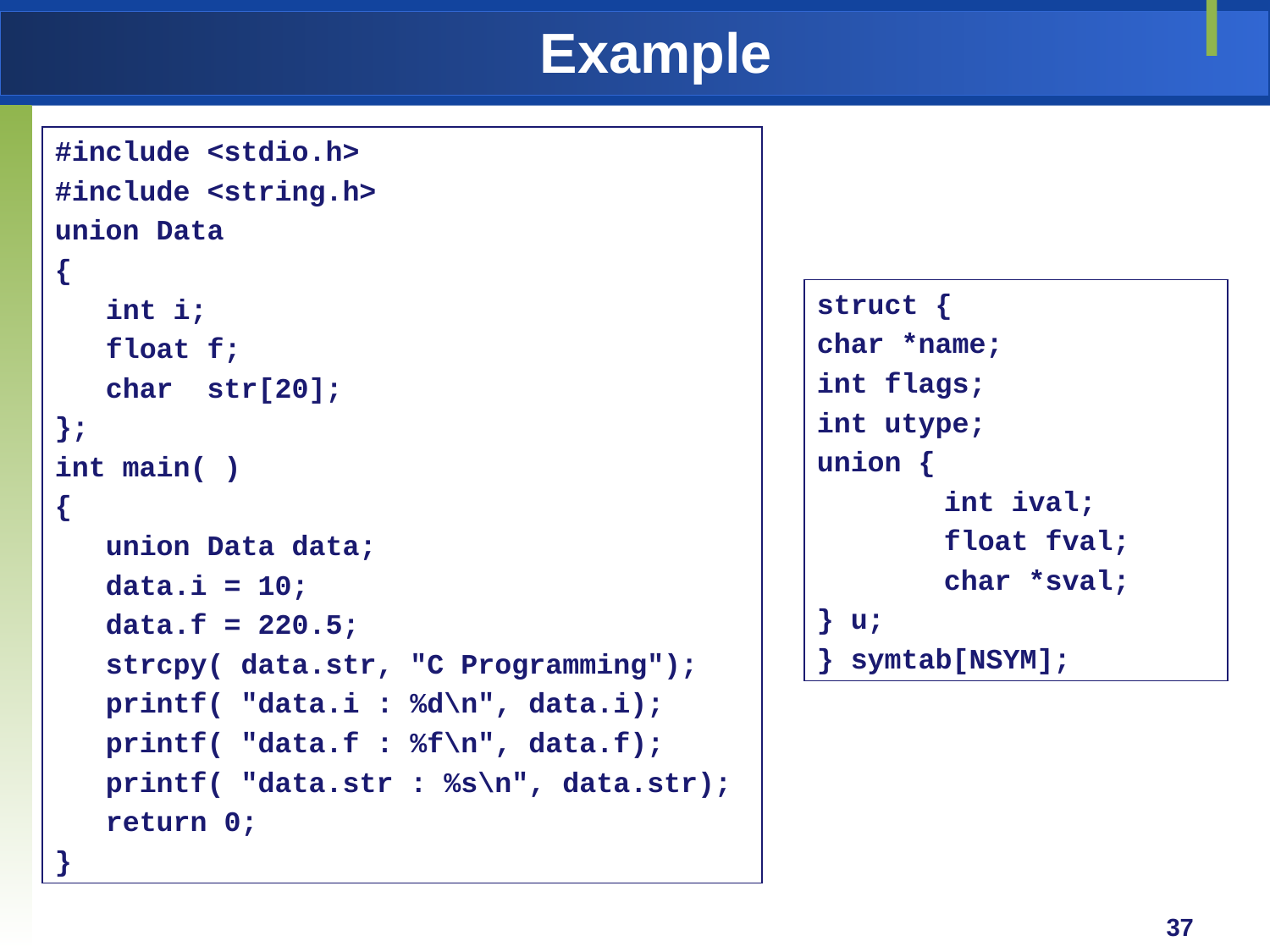

# Example
#include <stdio.h>
#include <string.h>
union Data
{
   int i;
   float f;
   char  str[20];
};
int main( )
{
   union Data data;
   data.i = 10;
   data.f = 220.5;
   strcpy( data.str, "C Programming");
   printf( "data.i : %d\n", data.i);
   printf( "data.f : %f\n", data.f);
   printf( "data.str : %s\n", data.str);
   return 0;
}
struct {
char *name;
int flags;
int utype;
union {
	int ival;
	float fval;
	char *sval;
} u;
} symtab[NSYM];
37